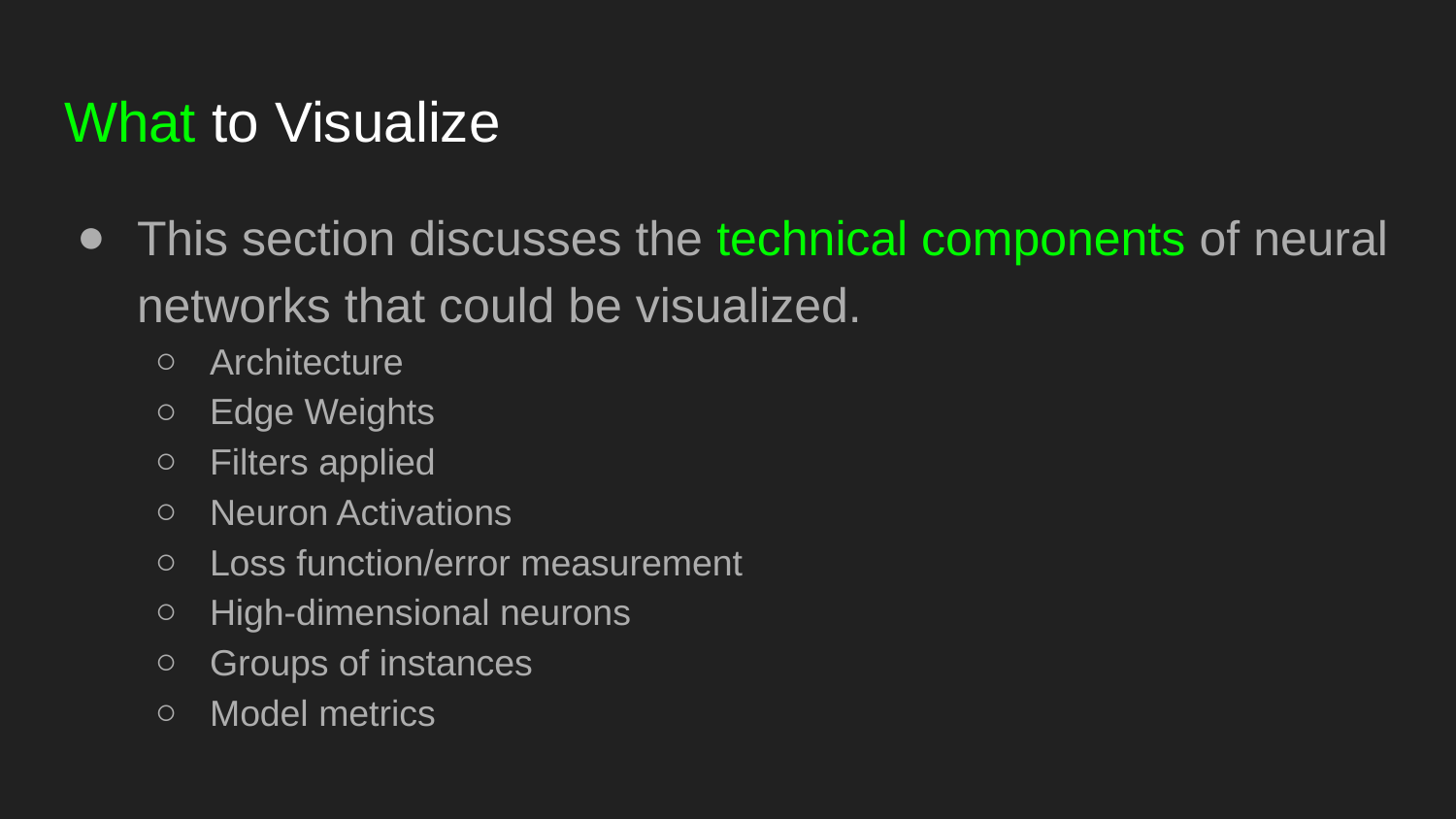

# What to Visualize
This section discusses the technical components of neural networks that could be visualized.
Architecture
Edge Weights
Filters applied
Neuron Activations
Loss function/error measurement
High-dimensional neurons
Groups of instances
Model metrics